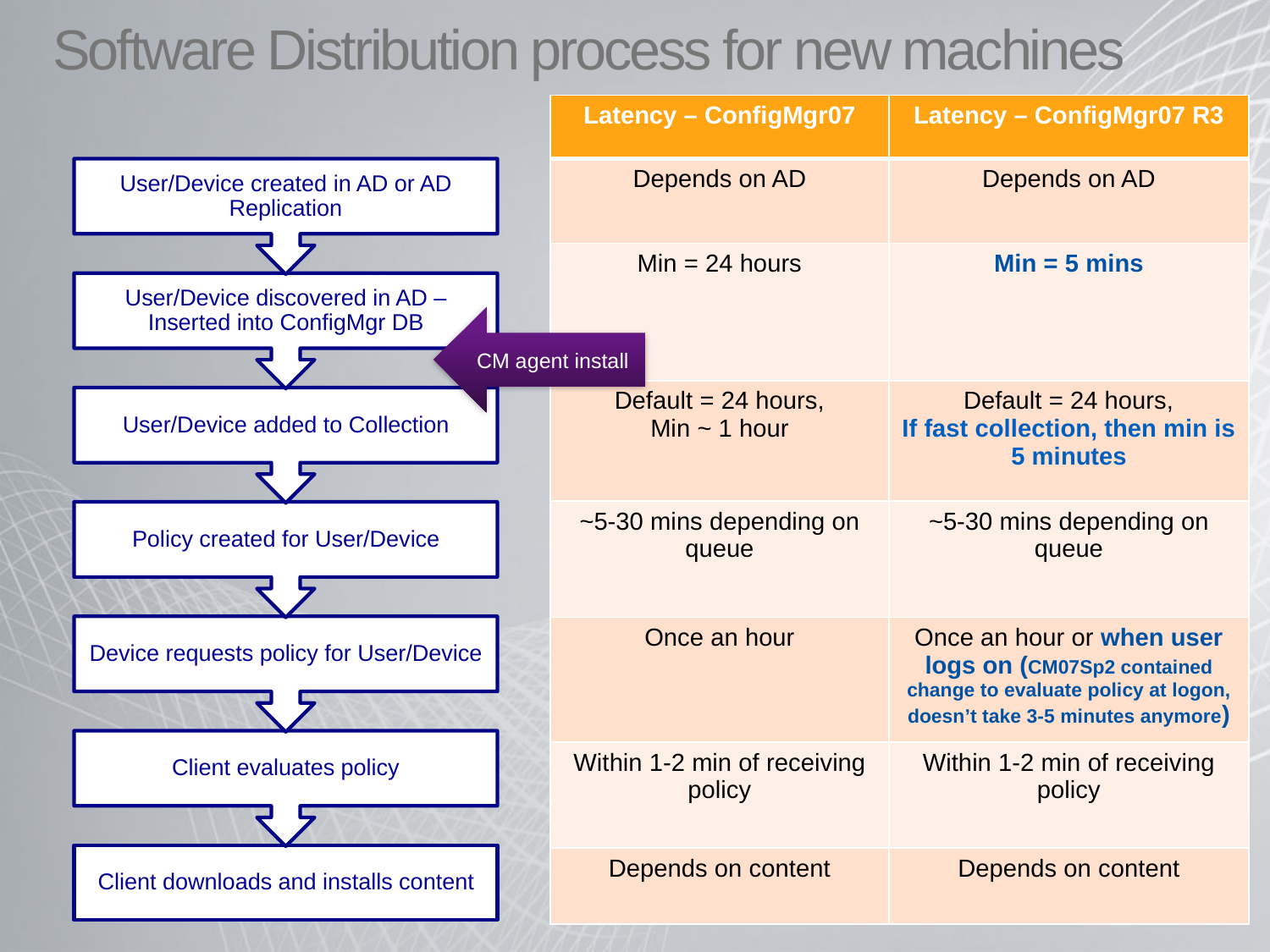

Software Distribution process for new machines
| Latency – ConfigMgr07 | Latency – ConfigMgr07 R3 |
| --- | --- |
| Depends on AD | Depends on AD |
| Min = 24 hours | Min = 5 mins |
| Default = 24 hours, Min ~ 1 hour | Default = 24 hours, If fast collection, then min is 5 minutes |
| ~5-30 mins depending on queue | ~5-30 mins depending on queue |
| Once an hour | Once an hour or when user logs on (CM07Sp2 contained change to evaluate policy at logon, doesn’t take 3-5 minutes anymore) |
| Within 1-2 min of receiving policy | Within 1-2 min of receiving policy |
| Depends on content | Depends on content |
Client downloads and installs content
Client evaluates policy
Device requests policy for User/Device
Policy created for User/Device
User/Device added to Collection
User/Device discovered in AD – Inserted into ConfigMgr DB
User/Device created in AD or AD Replication
CM agent install